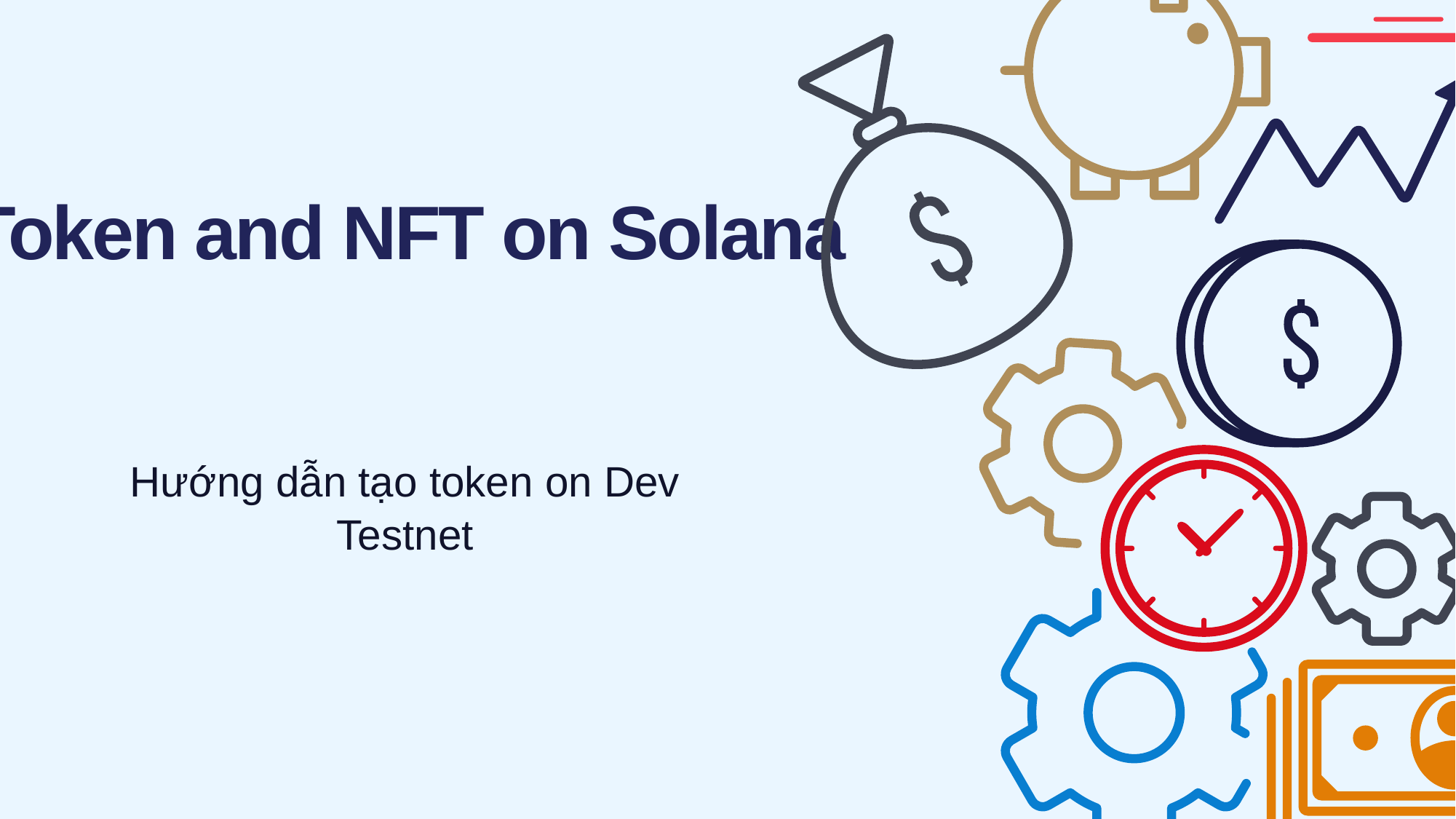

Token and NFT on Solana
Hướng dẫn tạo token on Dev Testnet